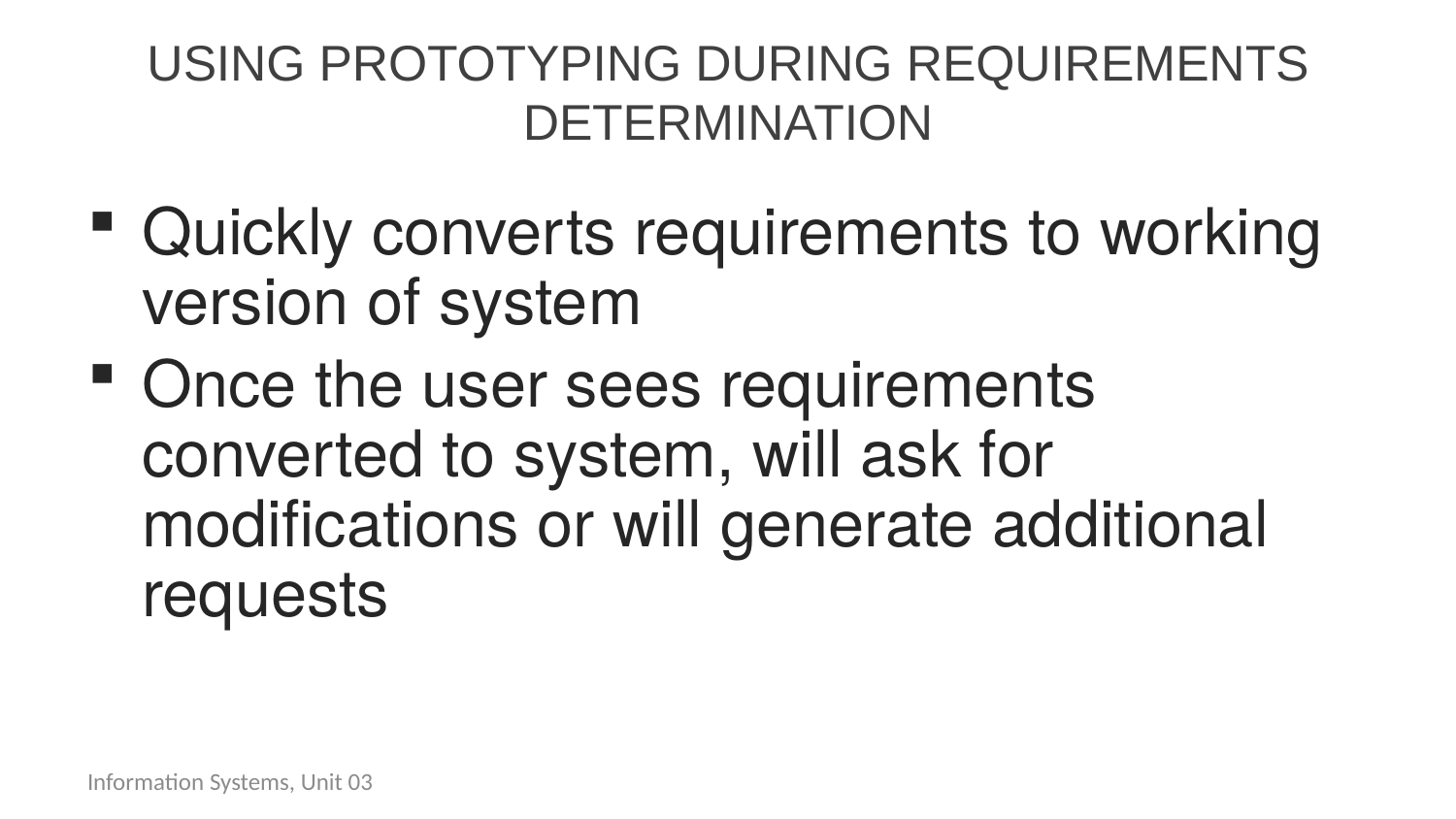

# Using Prototyping During Requirements Determination
Quickly converts requirements to working version of system
Once the user sees requirements converted to system, will ask for modifications or will generate additional requests
Information Systems, Unit 03
39